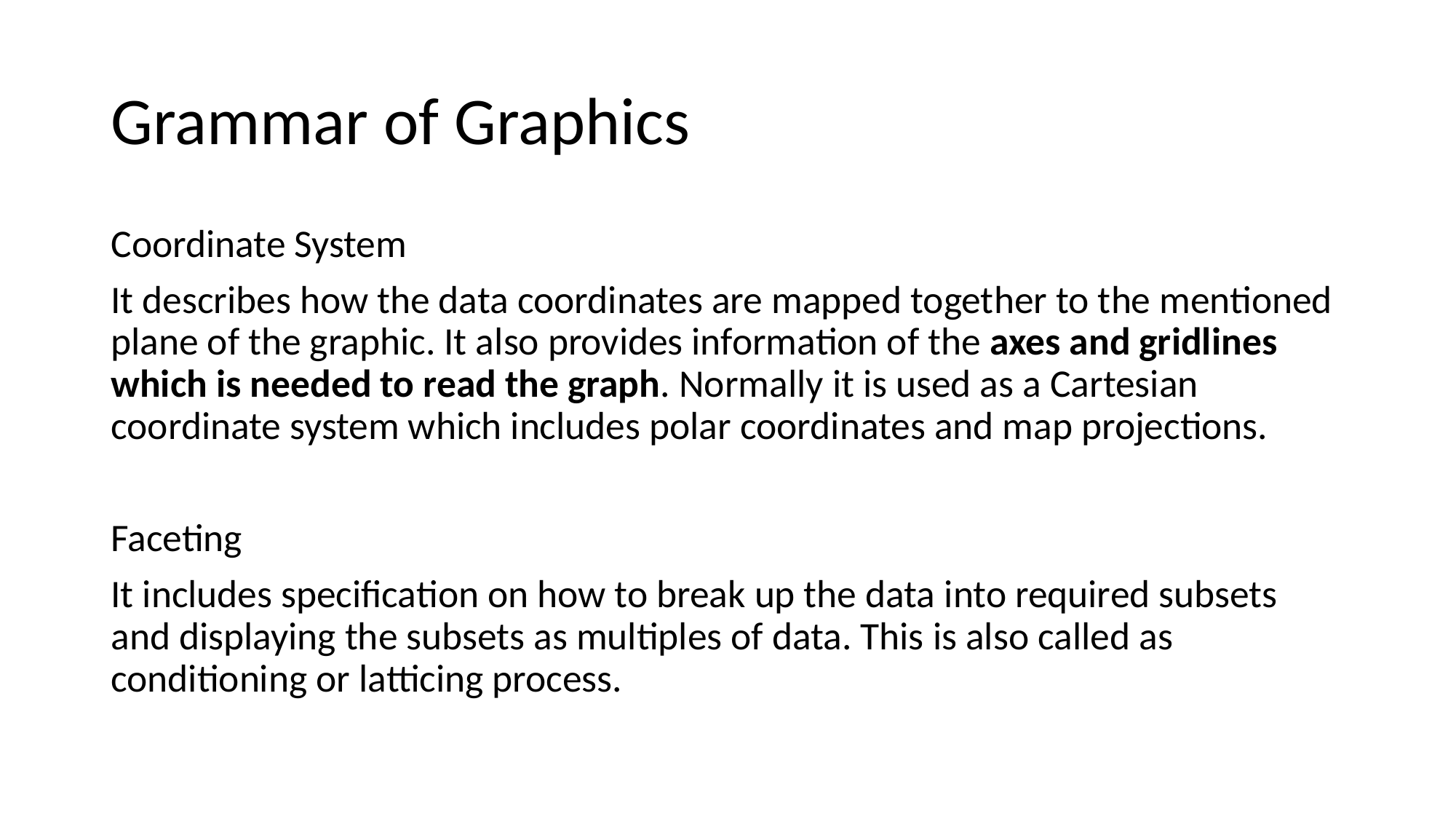

# Grammar of Graphics
Coordinate System
It describes how the data coordinates are mapped together to the mentioned plane of the graphic. It also provides information of the axes and gridlines which is needed to read the graph. Normally it is used as a Cartesian coordinate system which includes polar coordinates and map projections.

Faceting
It includes specification on how to break up the data into required subsets and displaying the subsets as multiples of data. This is also called as conditioning or latticing process.